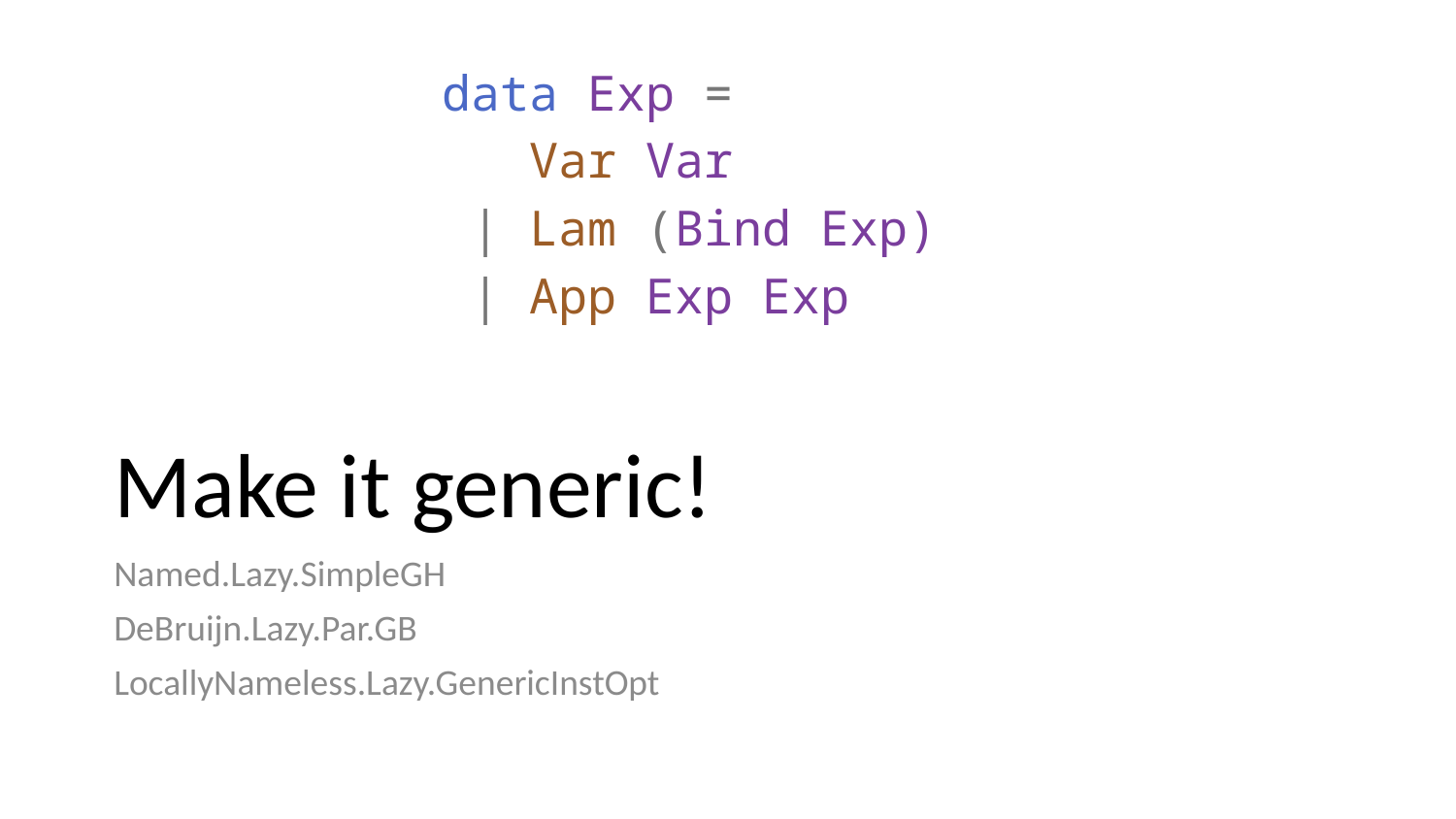

data Exp =
   Var Var
 | Lam (Bind Exp)
 | App Exp Exp

# Make it generic!
Named.Lazy.SimpleGH
DeBruijn.Lazy.Par.GB
LocallyNameless.Lazy.GenericInstOpt